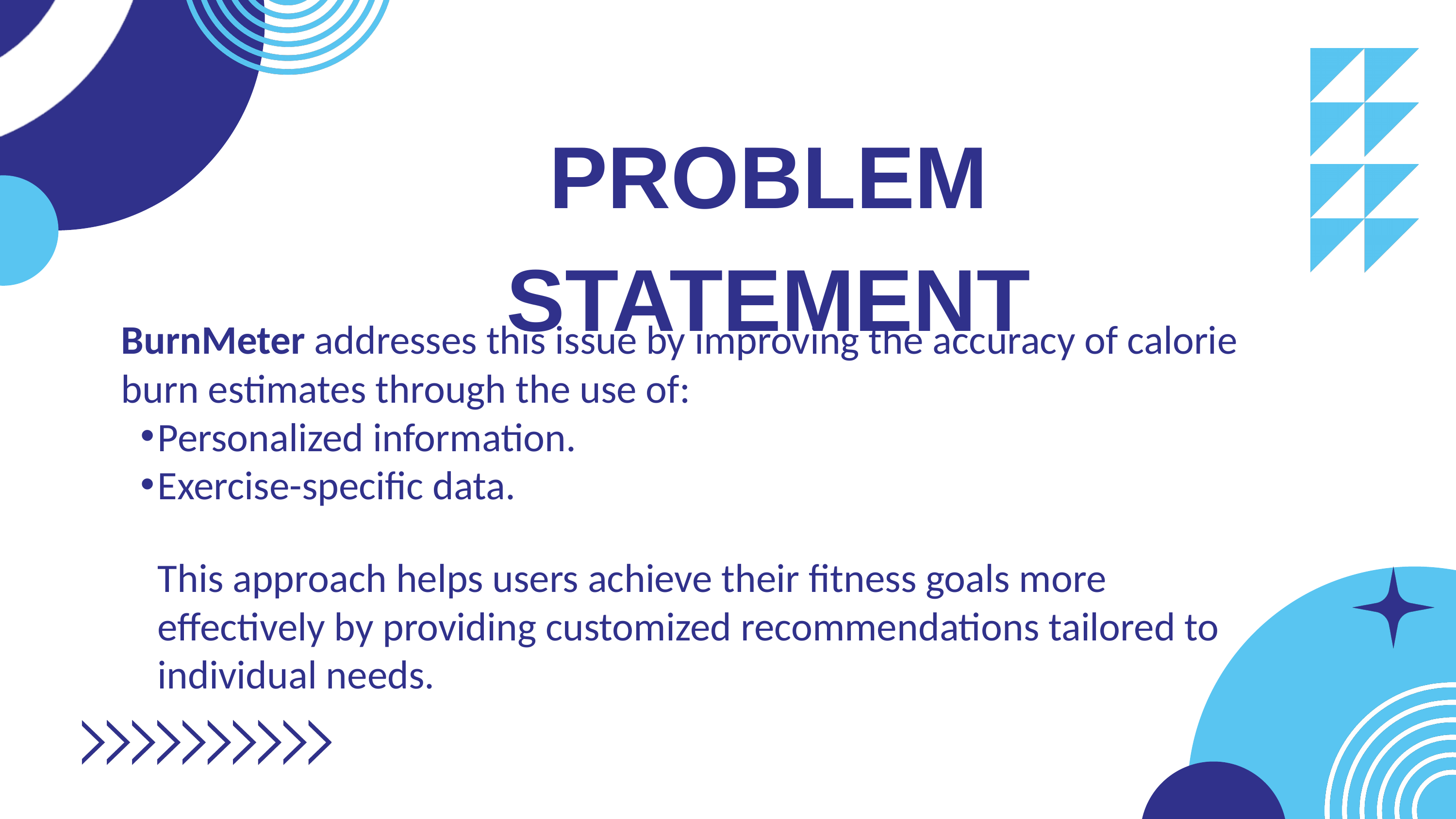

PROBLEM STATEMENT

BurnMeter addresses this issue by improving the accuracy of calorie burn estimates through the use of:
Personalized information.
Exercise-specific data.

This approach helps users achieve their fitness goals more effectively by providing customized recommendations tailored to individual needs.